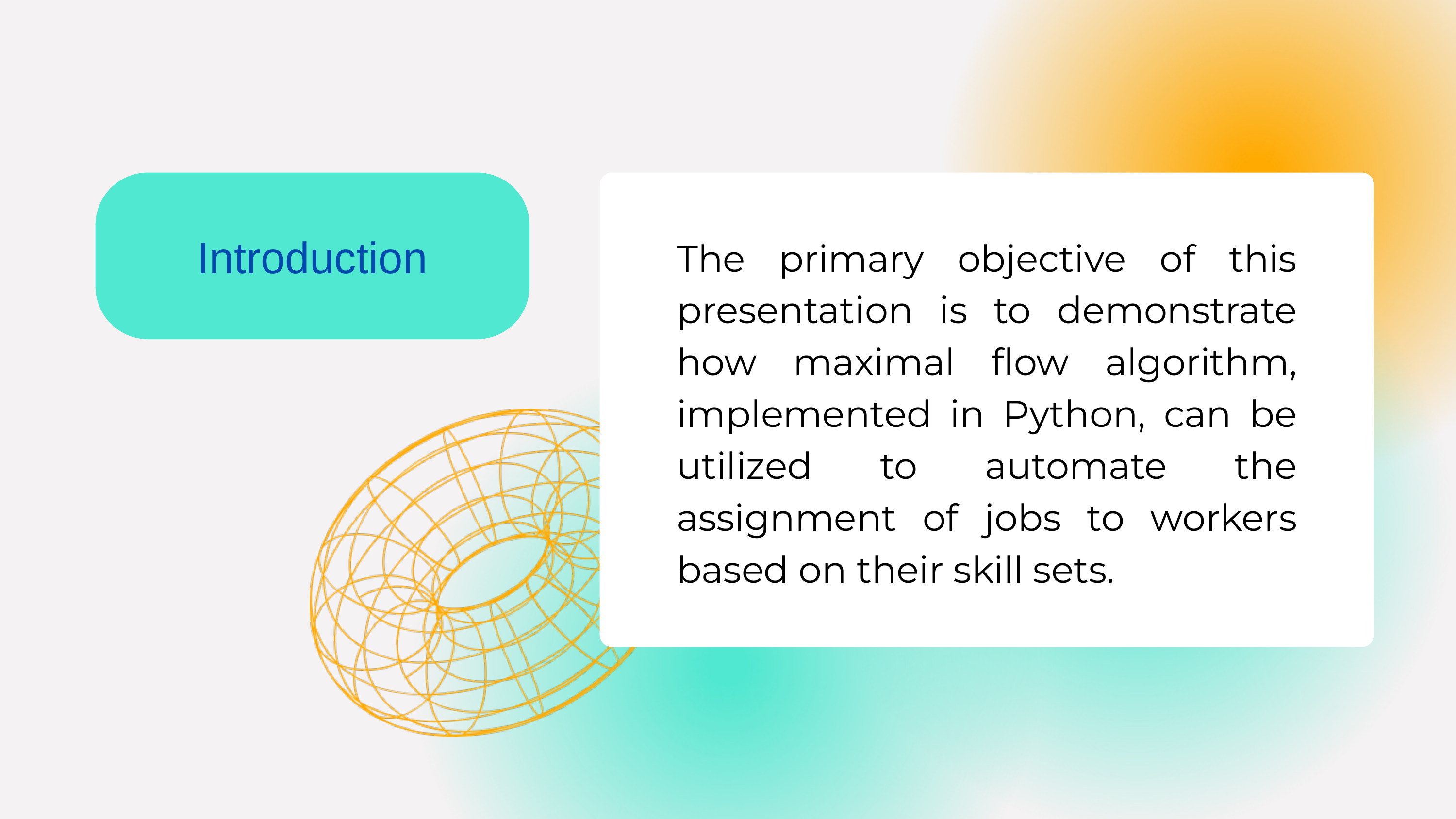

The primary objective of this presentation is to demonstrate how maximal flow algorithm, implemented in Python, can be utilized to automate the assignment of jobs to workers based on their skill sets.
Introduction